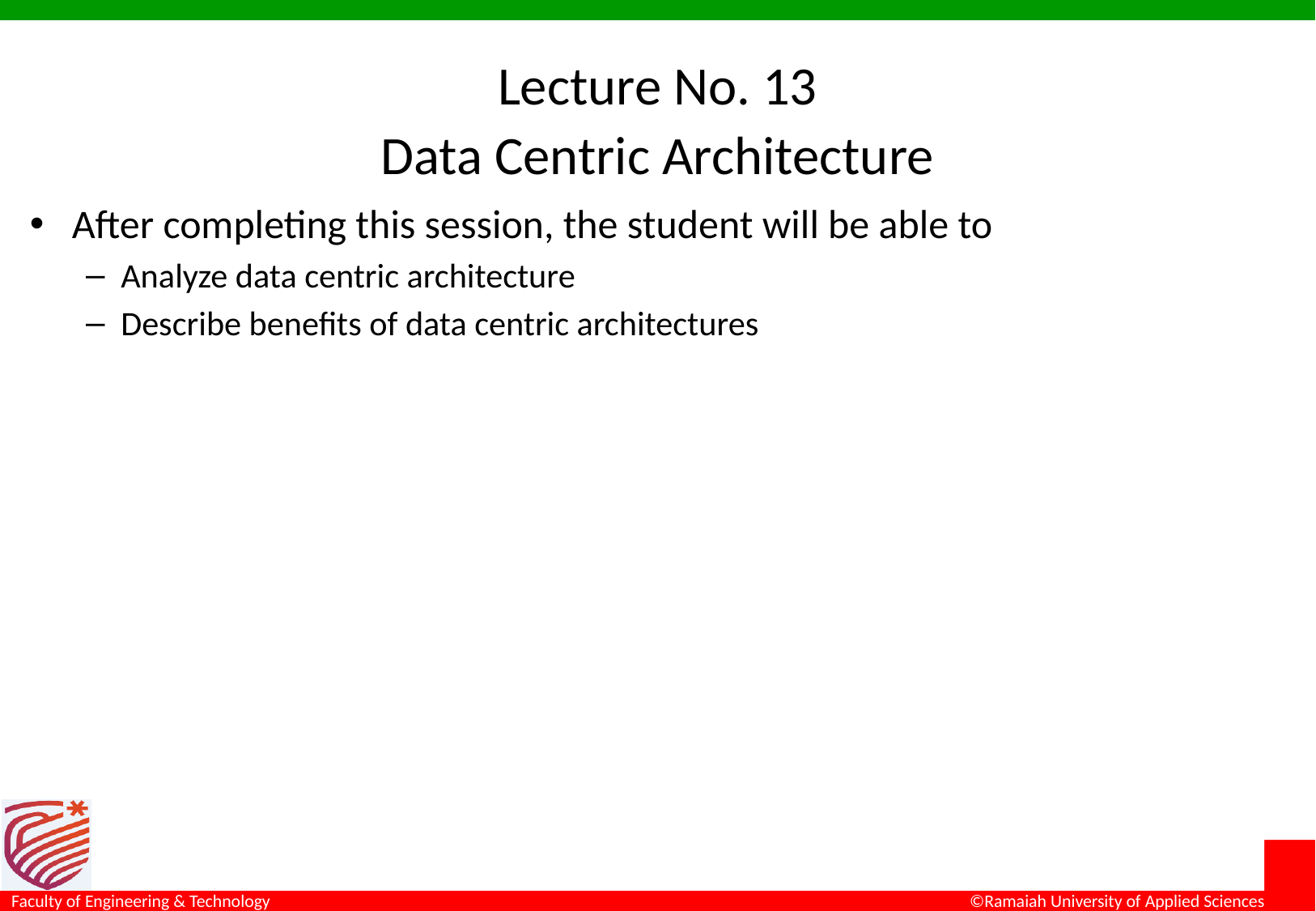

# Lecture No. 13 Data Centric Architecture
After completing this session, the student will be able to
Analyze data centric architecture
Describe benefits of data centric architectures